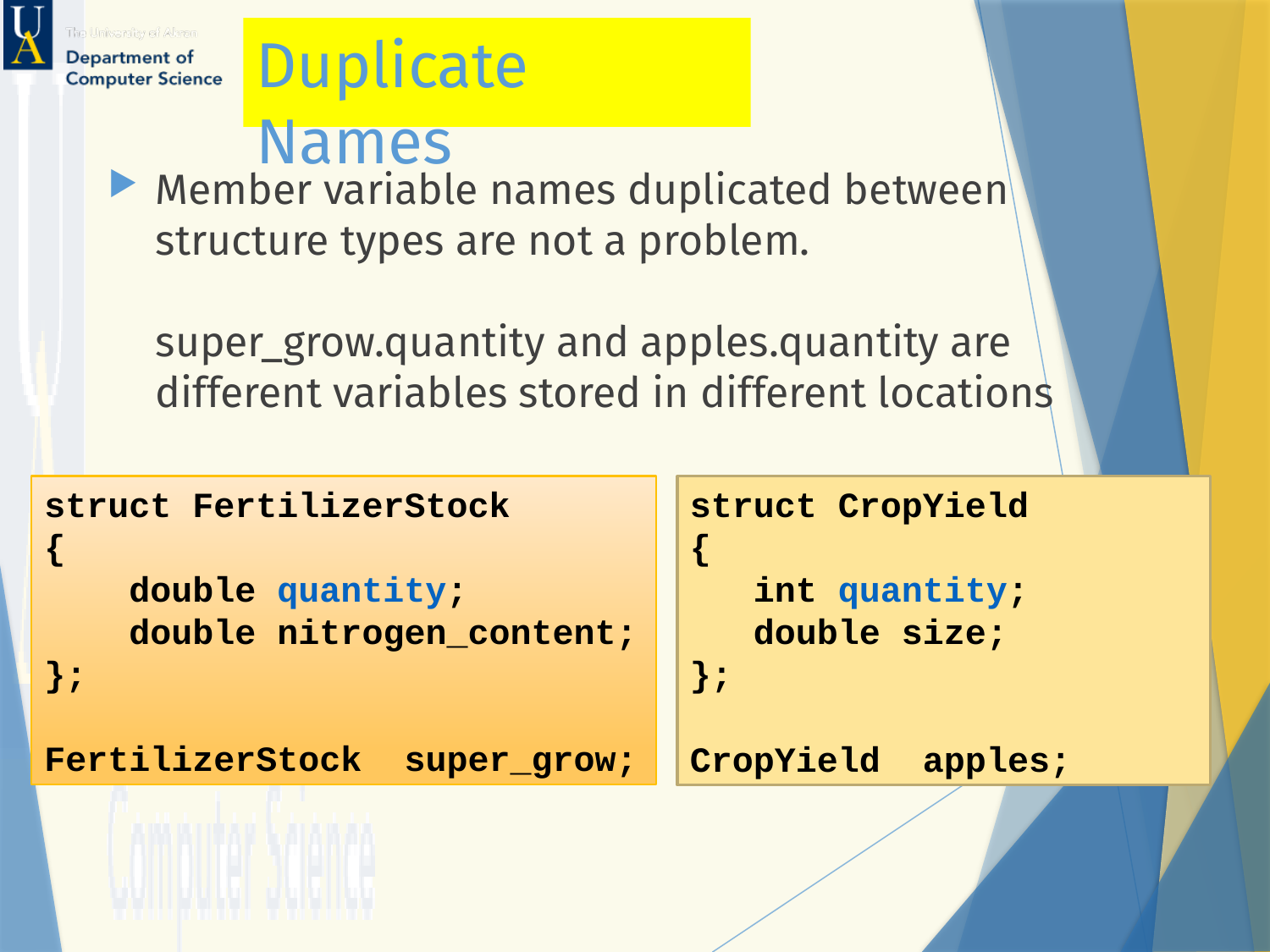

# Duplicate Names
Member variable names duplicated between structure types are not a problem.
super_grow.quantity and apples.quantity are
different variables stored in different locations
struct FertilizerStock
{
    double quantity;
    double nitrogen_content;
};
FertilizerStock  super_grow;
struct CropYield
{
   int quantity;
   double size;
};
CropYield  apples;